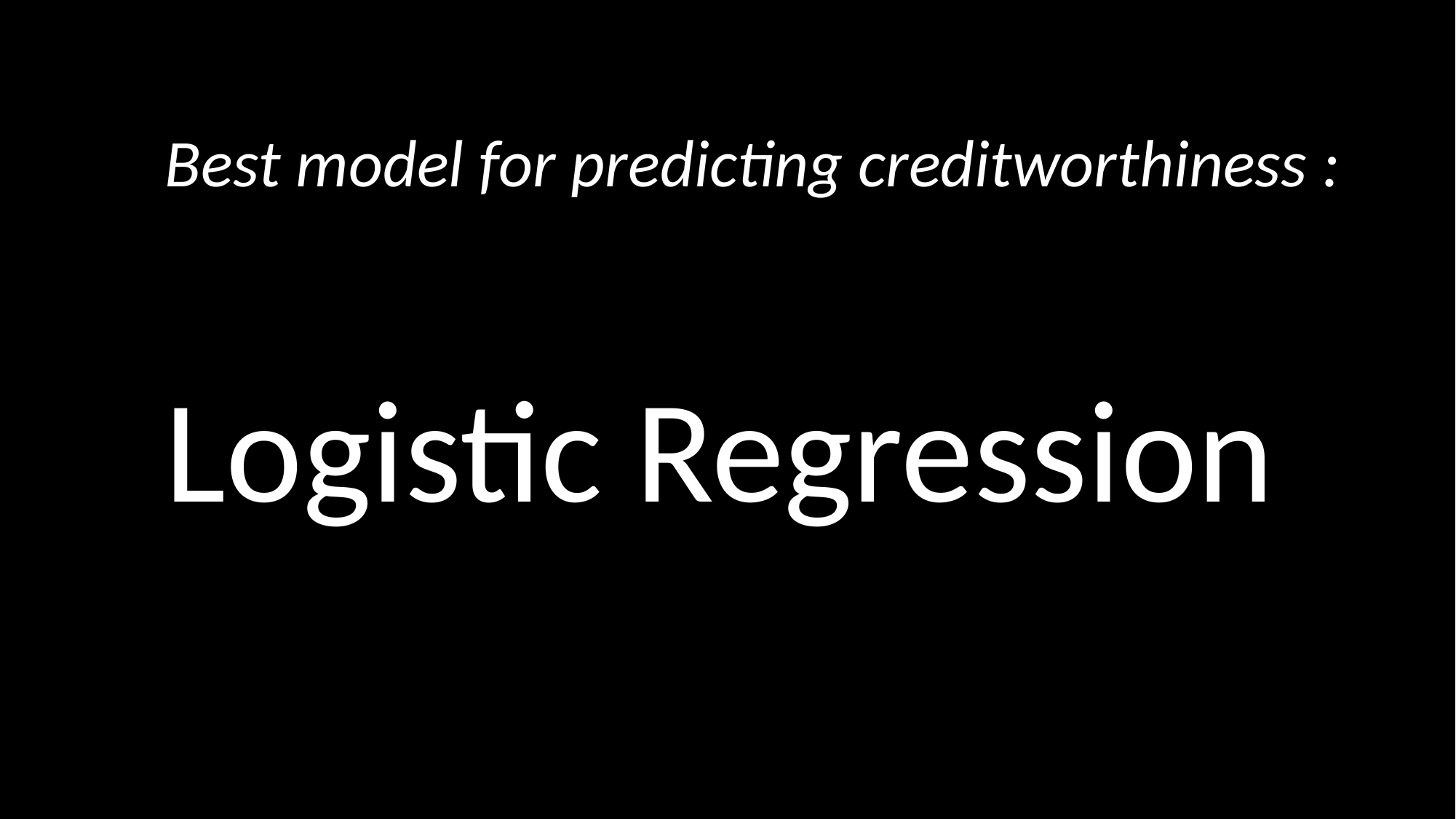

# Best model for predicting creditworthiness :
Logistic Regression